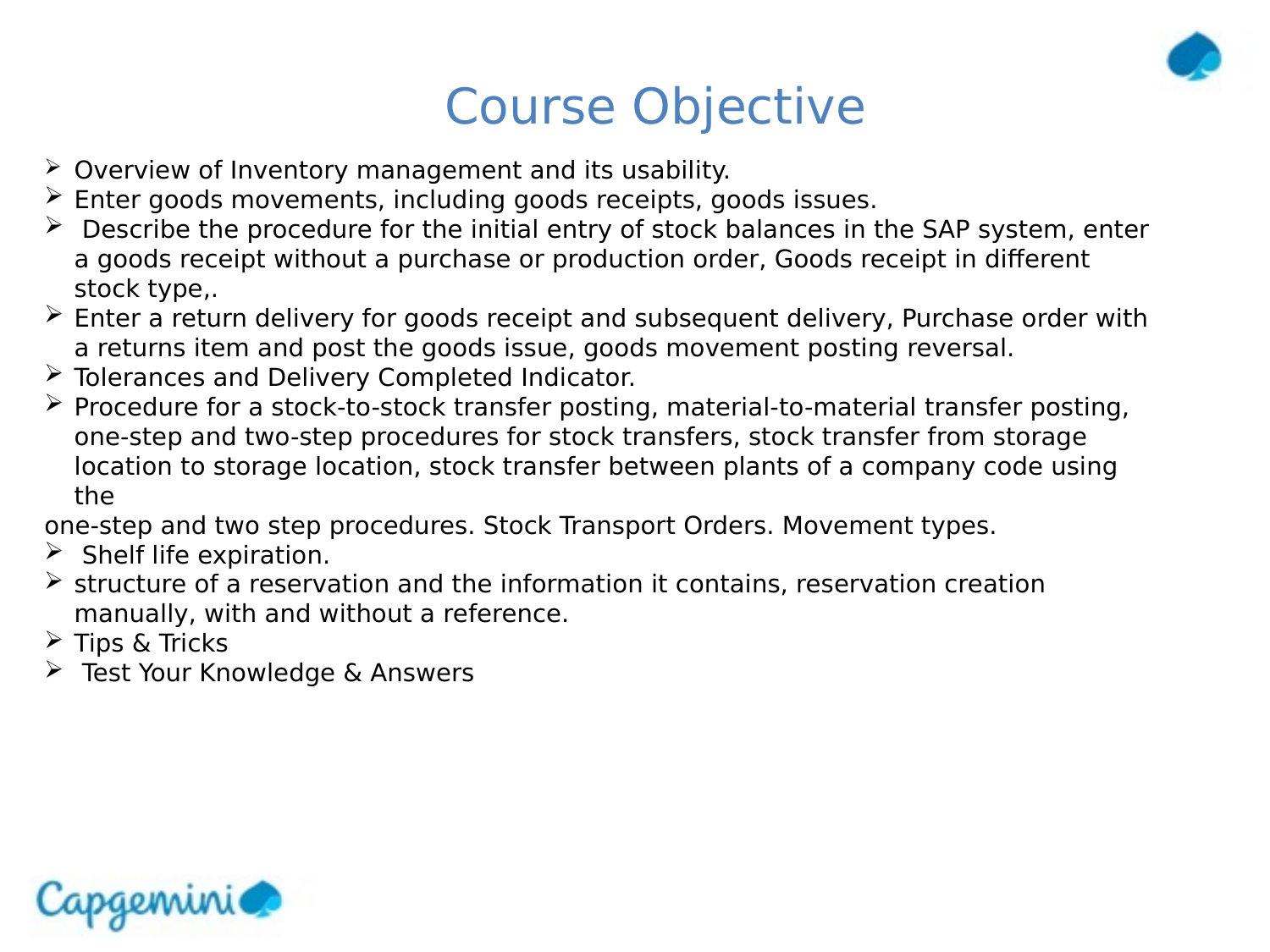

# Course Objective
Overview of Inventory management and its usability.
Enter goods movements, including goods receipts, goods issues.
 Describe the procedure for the initial entry of stock balances in the SAP system, enter a goods receipt without a purchase or production order, Goods receipt in different stock type,.
Enter a return delivery for goods receipt and subsequent delivery, Purchase order with a returns item and post the goods issue, goods movement posting reversal.
Tolerances and Delivery Completed Indicator.
Procedure for a stock-to-stock transfer posting, material-to-material transfer posting, one-step and two-step procedures for stock transfers, stock transfer from storage location to storage location, stock transfer between plants of a company code using the
one-step and two step procedures. Stock Transport Orders. Movement types.
 Shelf life expiration.
structure of a reservation and the information it contains, reservation creation  manually, with and without a reference.
Tips & Tricks
 Test Your Knowledge & Answers